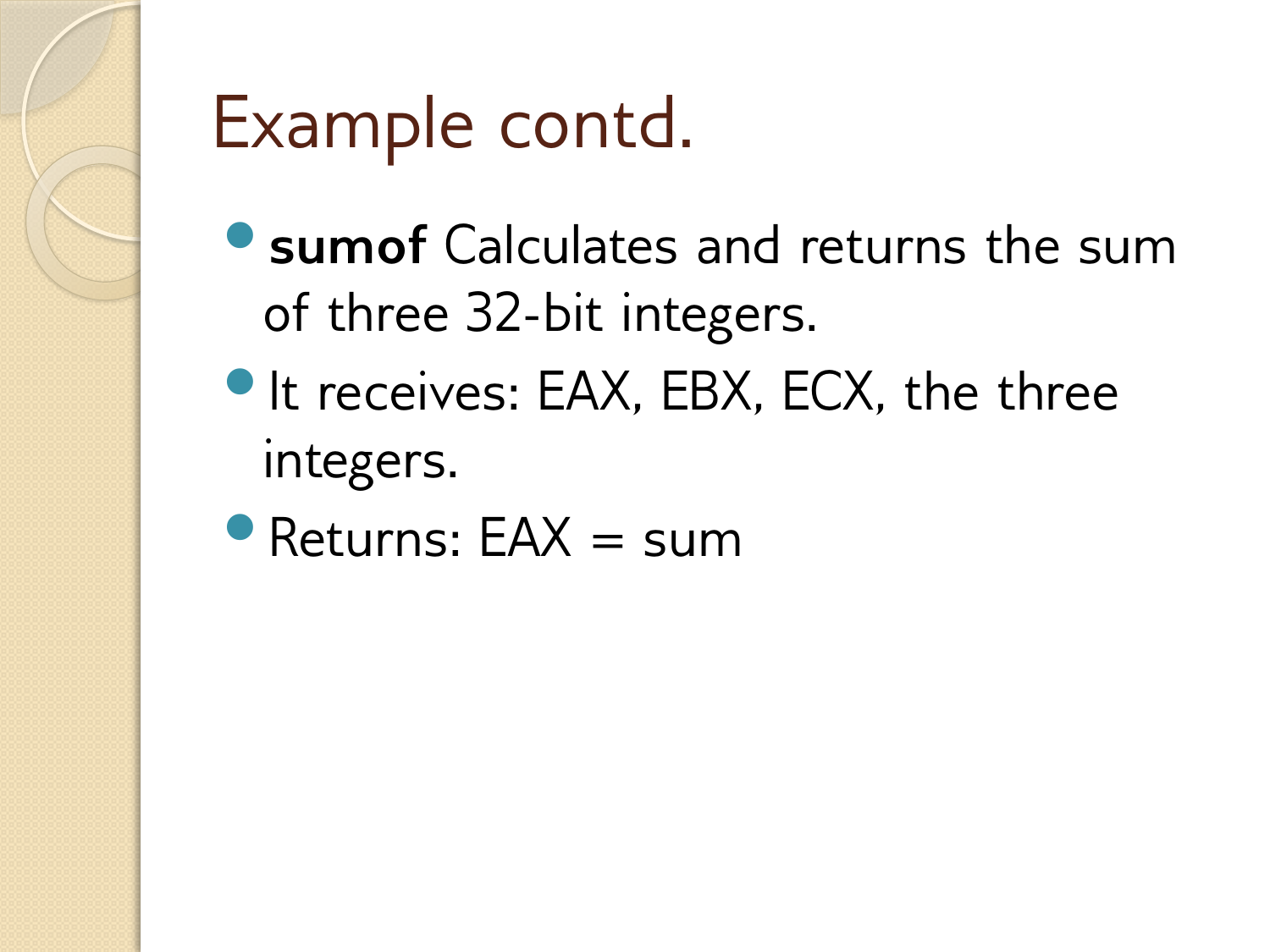

# Example contd.
sumof Calculates and returns the sum of three 32-bit integers.
It receives: EAX, EBX, ECX, the three integers.
Returns: EAX = sum